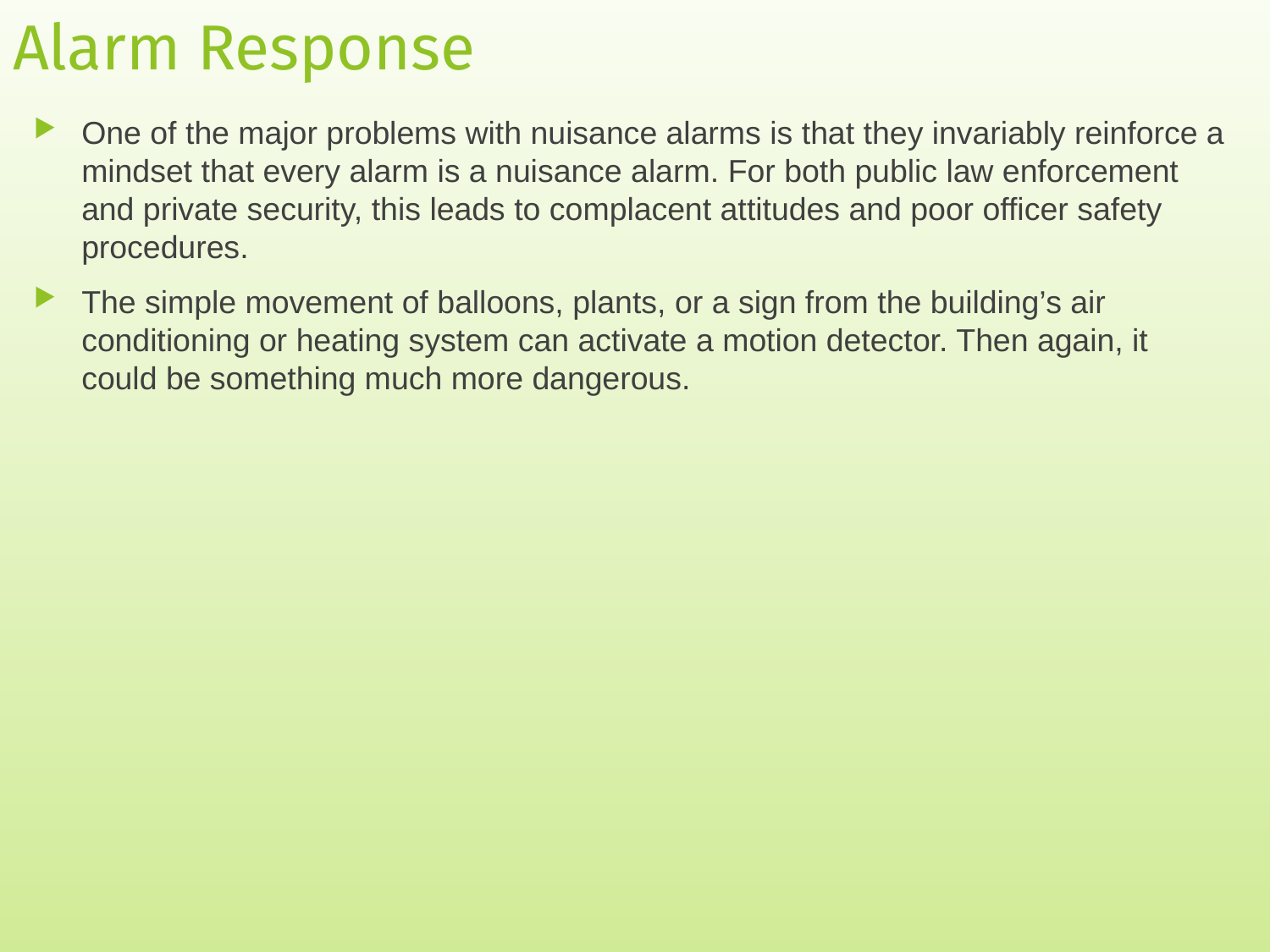

# Alarm Response
One of the major problems with nuisance alarms is that they invariably reinforce a mindset that every alarm is a nuisance alarm. For both public law enforcement and private security, this leads to complacent attitudes and poor officer safety procedures.
The simple movement of balloons, plants, or a sign from the building’s air conditioning or heating system can activate a motion detector. Then again, it could be something much more dangerous.
12